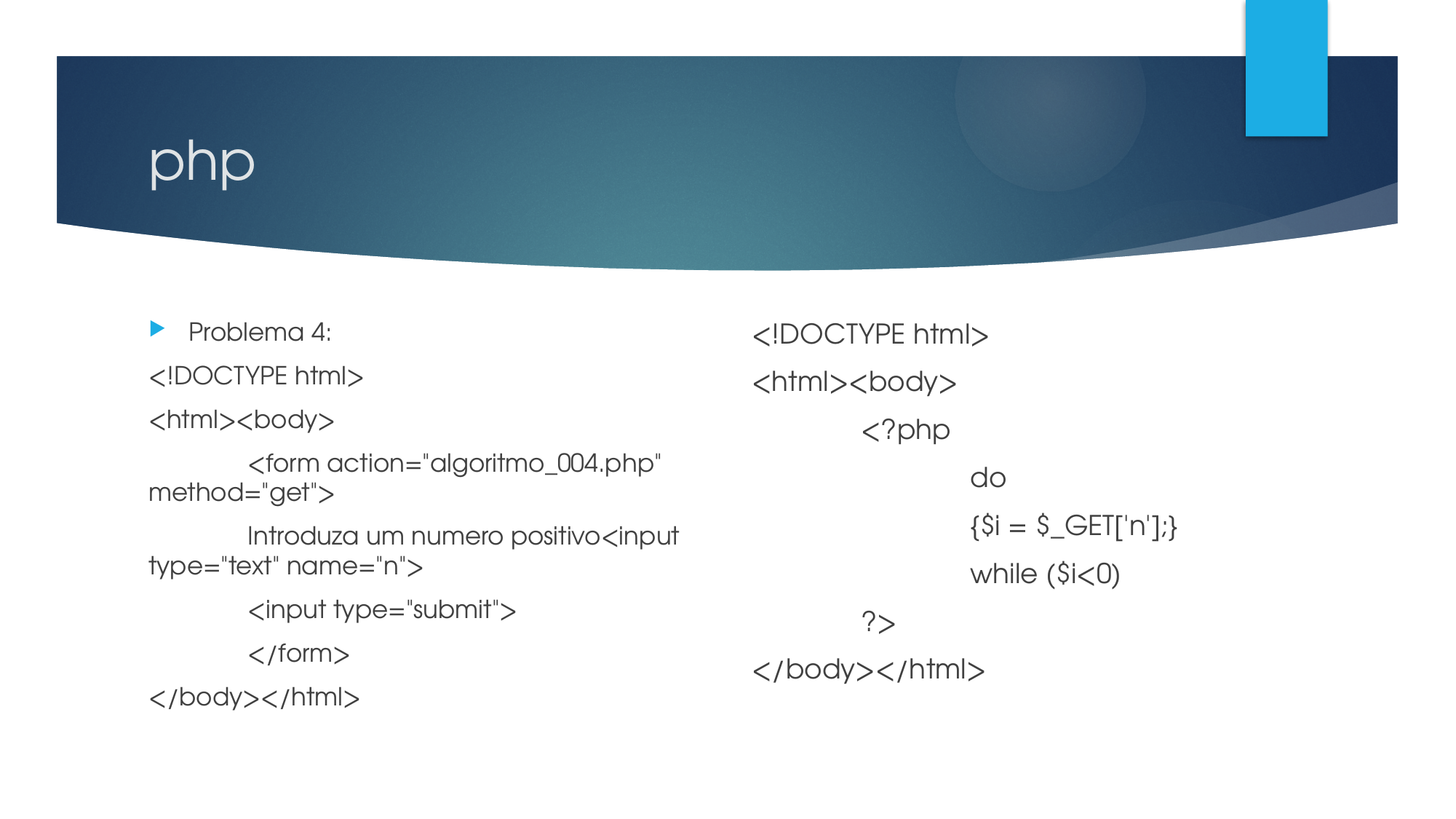

# php
Problema 4:
<!DOCTYPE html>
<html><body>
	<form action="algoritmo_004.php" method="get">
		Introduza um numero positivo<input type="text" name="n">
		<input type="submit">
	</form>
</body></html>

<!DOCTYPE html>
<html><body>
	<?php
		do
		{$i = $_GET['n'];}
		while ($i<0)
	?>
</body></html>